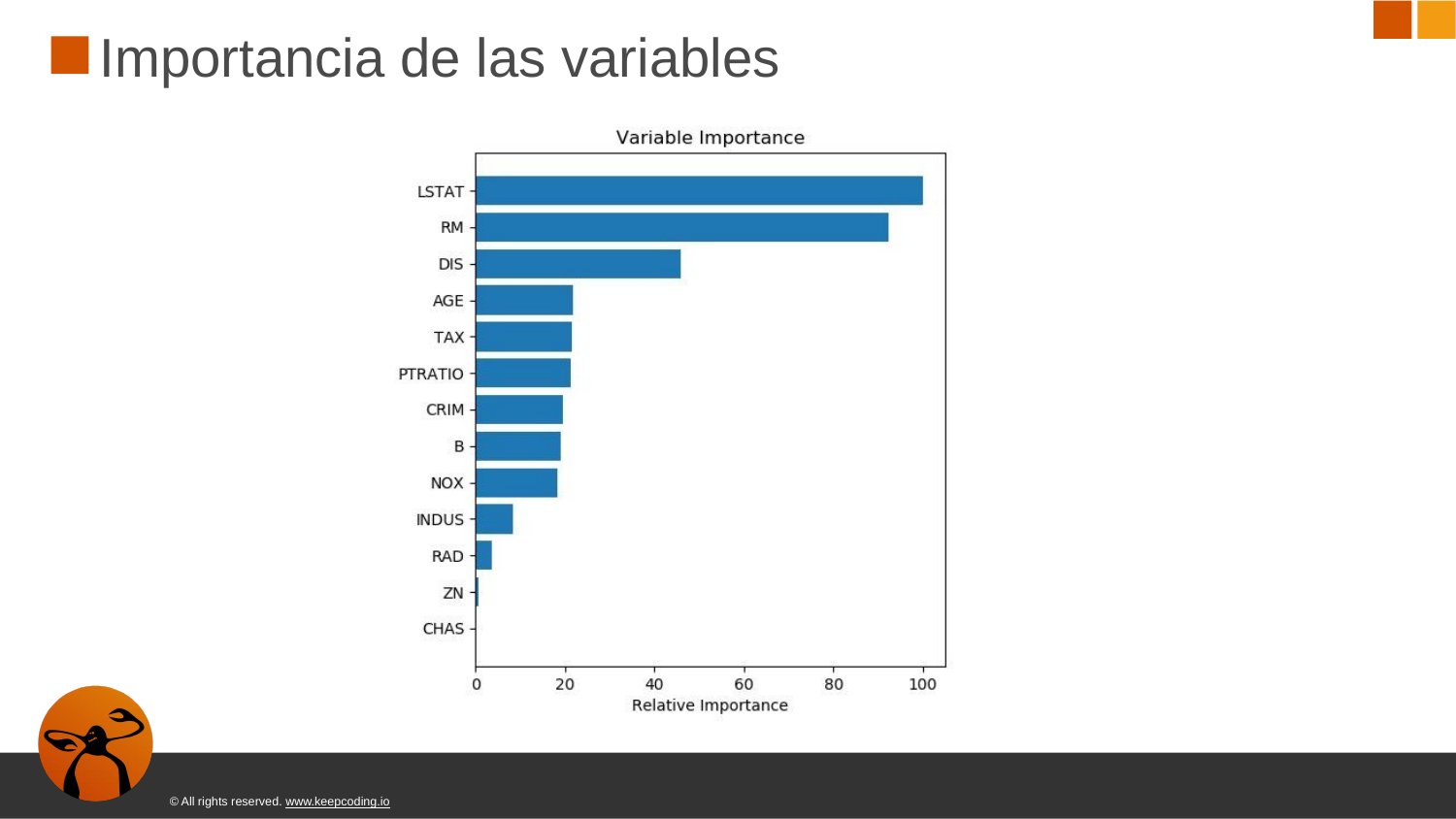

# Importancia de las variables

© All rights reserved. www.keepcoding.io